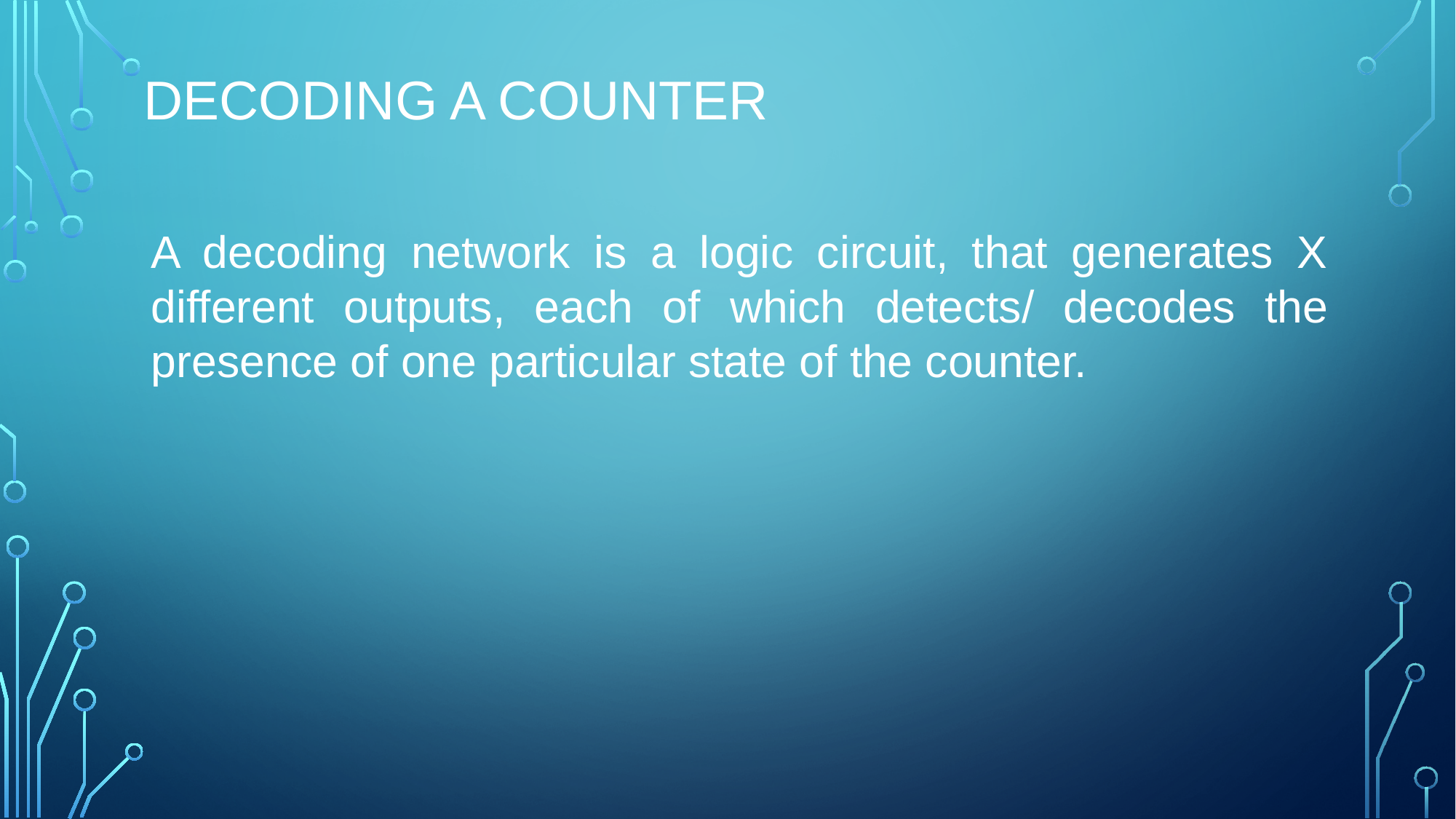

# Decoding a counter
A decoding network is a logic circuit, that generates X different outputs, each of which detects/ decodes the presence of one particular state of the counter.